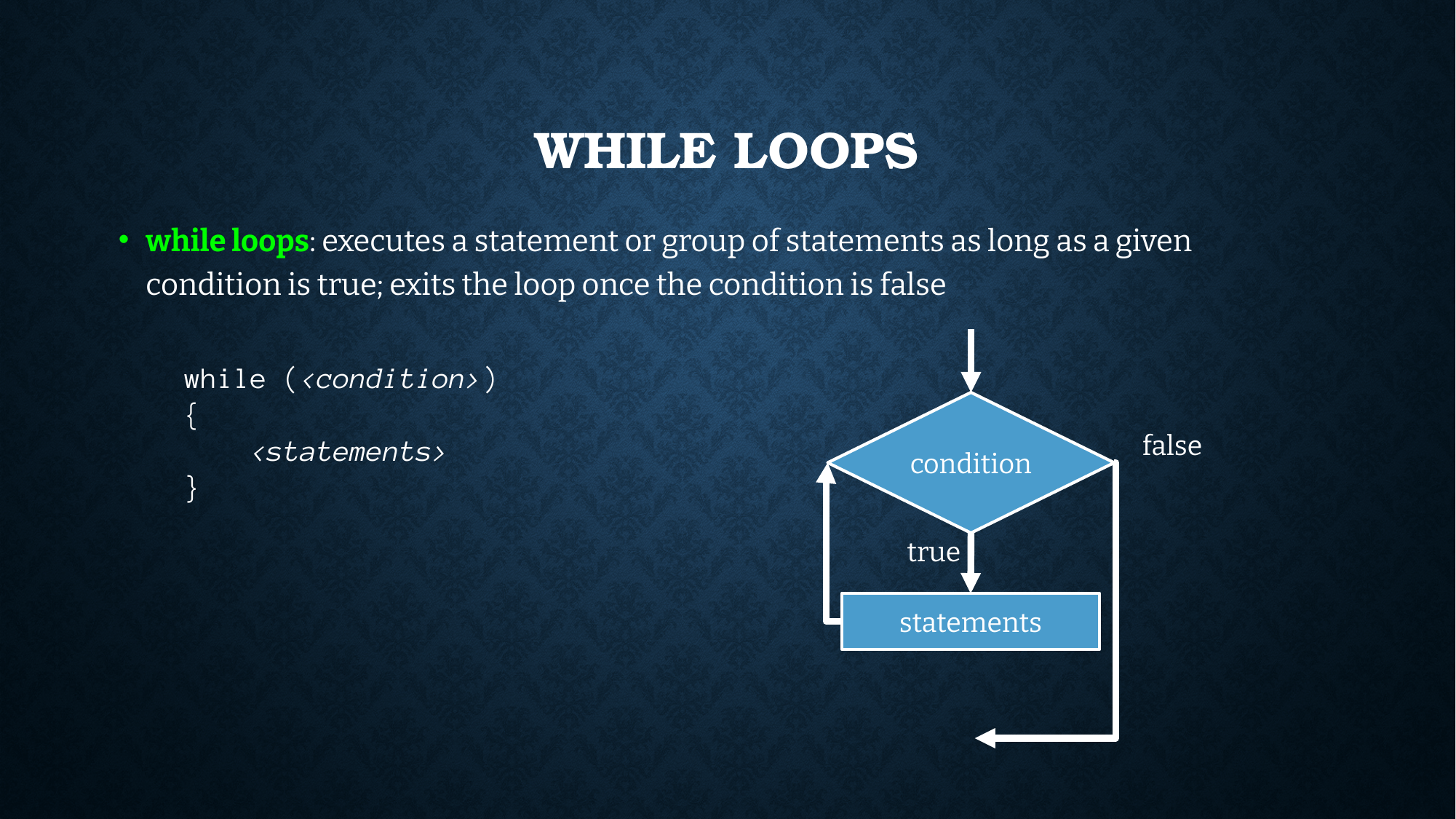

# While Loops
while loops: executes a statement or group of statements as long as a given condition is true; exits the loop once the condition is false

    while (<condition>)
    {
        <statements>
    }
condition
false
true
statements